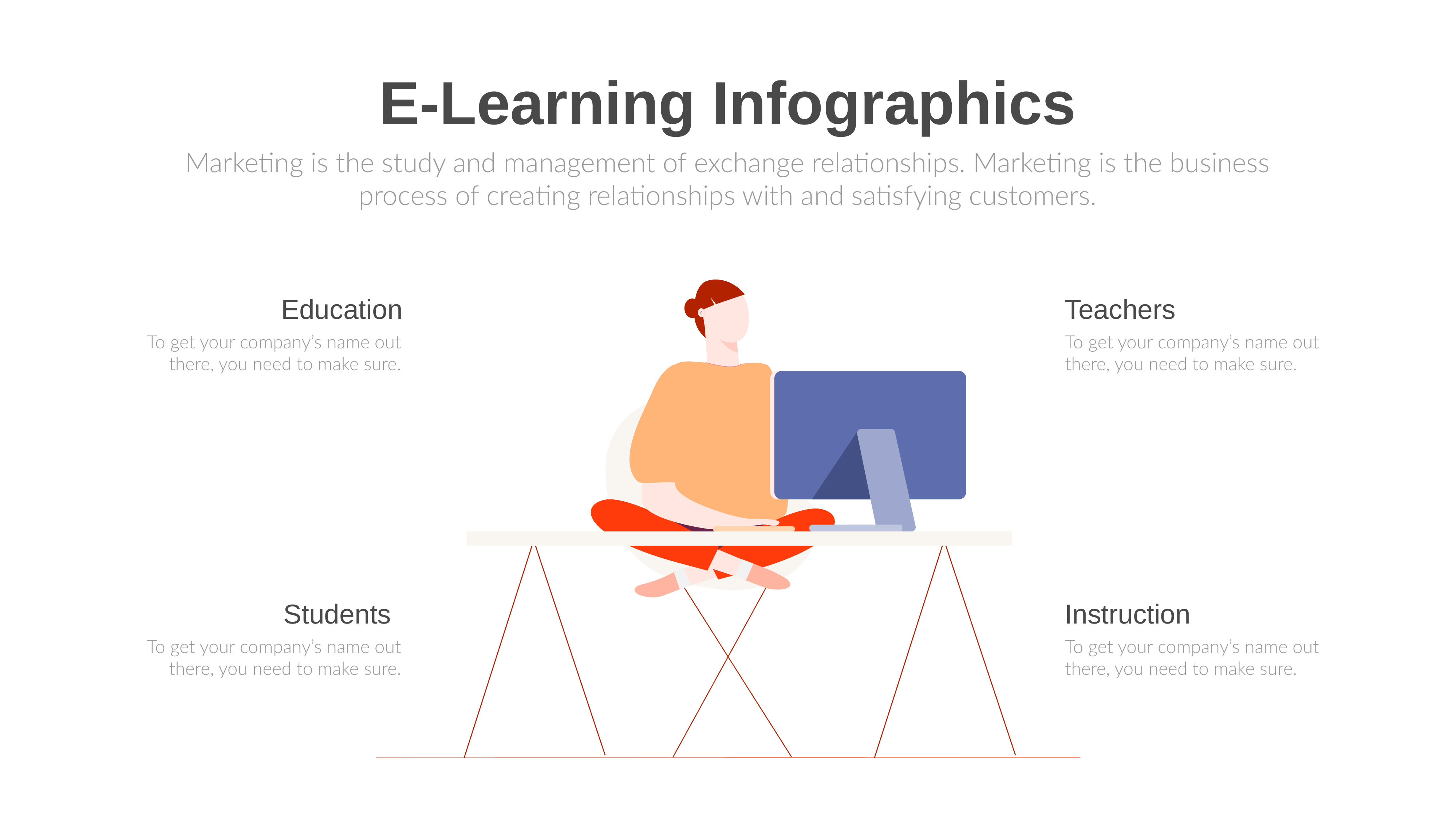

E-Learning Infographics
Marketing is the study and management of exchange relationships. Marketing is the business process of creating relationships with and satisfying customers.

Education
To get your company’s name out there, you need to make sure.
Teachers
To get your company’s name out there, you need to make sure.
Students
To get your company’s name out there, you need to make sure.
Instruction
To get your company’s name out there, you need to make sure.